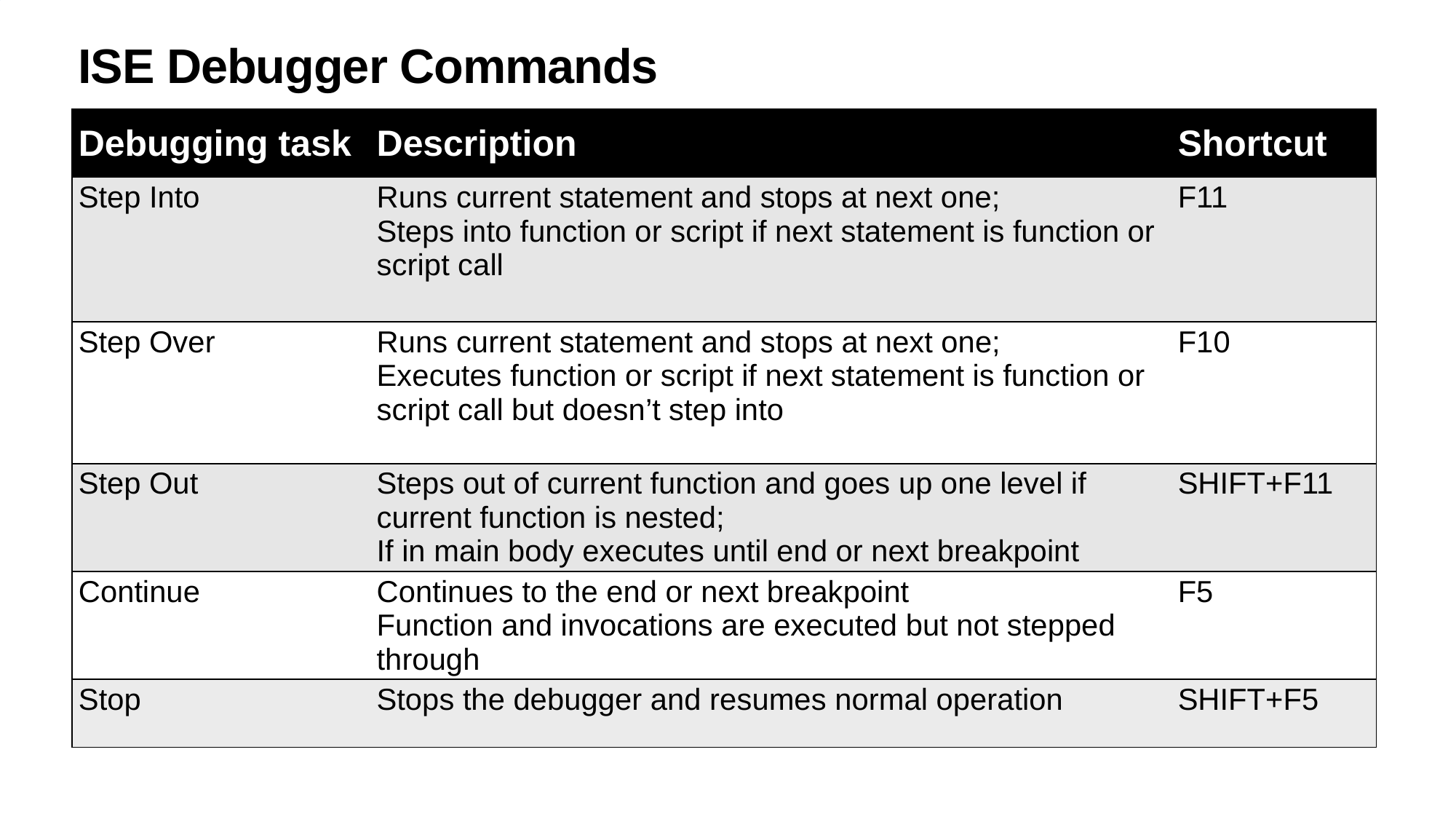

# ISE Debugger Commands
| Debugging task | Description | Shortcut |
| --- | --- | --- |
| Step Into | Runs current statement and stops at next one; Steps into function or script if next statement is function or script call | F11 |
| Step Over | Runs current statement and stops at next one; Executes function or script if next statement is function or script call but doesn’t step into | F10 |
| Step Out | Steps out of current function and goes up one level if current function is nested; If in main body executes until end or next breakpoint | SHIFT+F11 |
| Continue | Continues to the end or next breakpoint Function and invocations are executed but not stepped through | F5 |
| Stop | Stops the debugger and resumes normal operation | SHIFT+F5 |